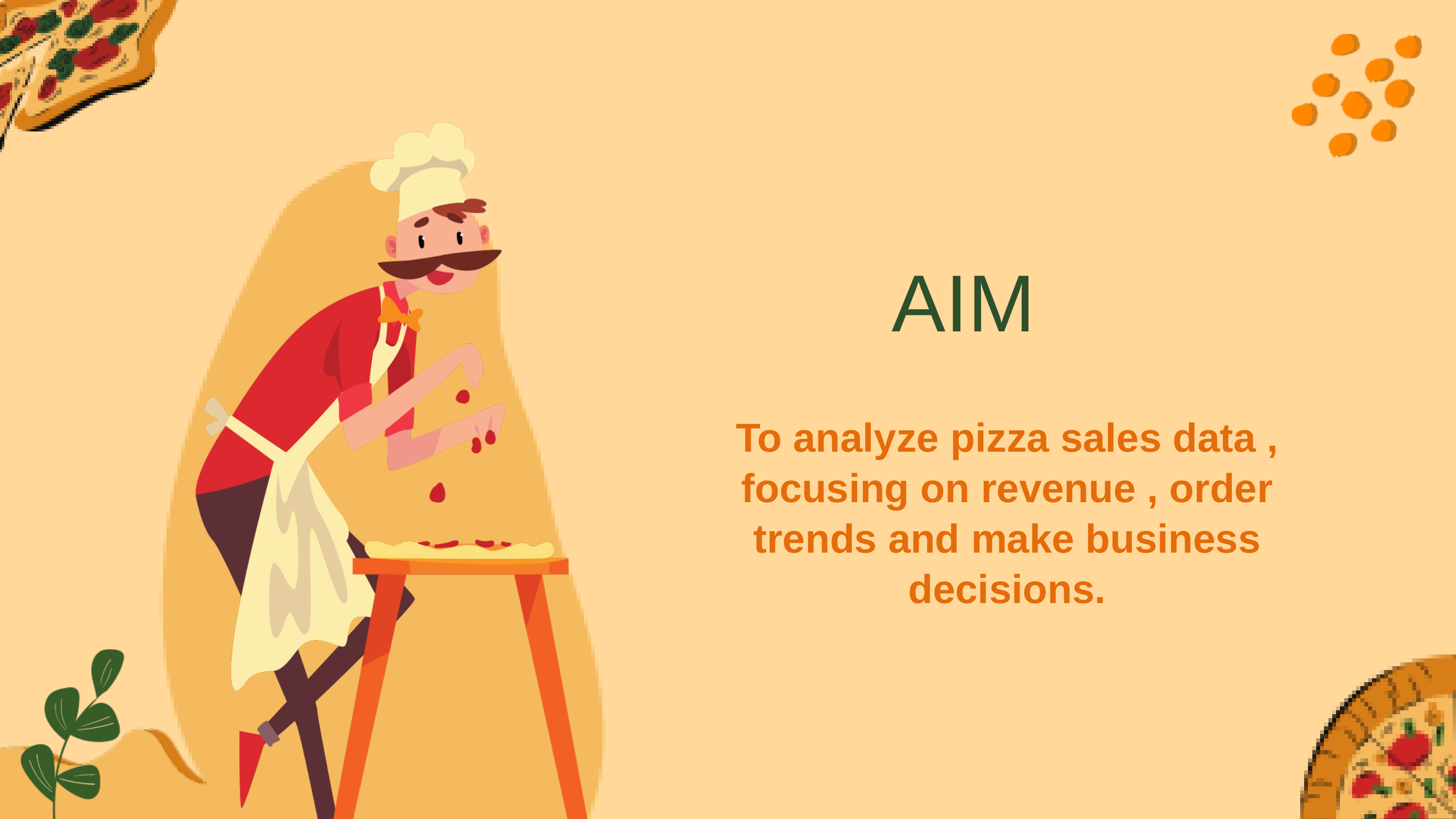

AIM
To analyze pizza sales data , focusing on revenue , order trends and make business decisions.